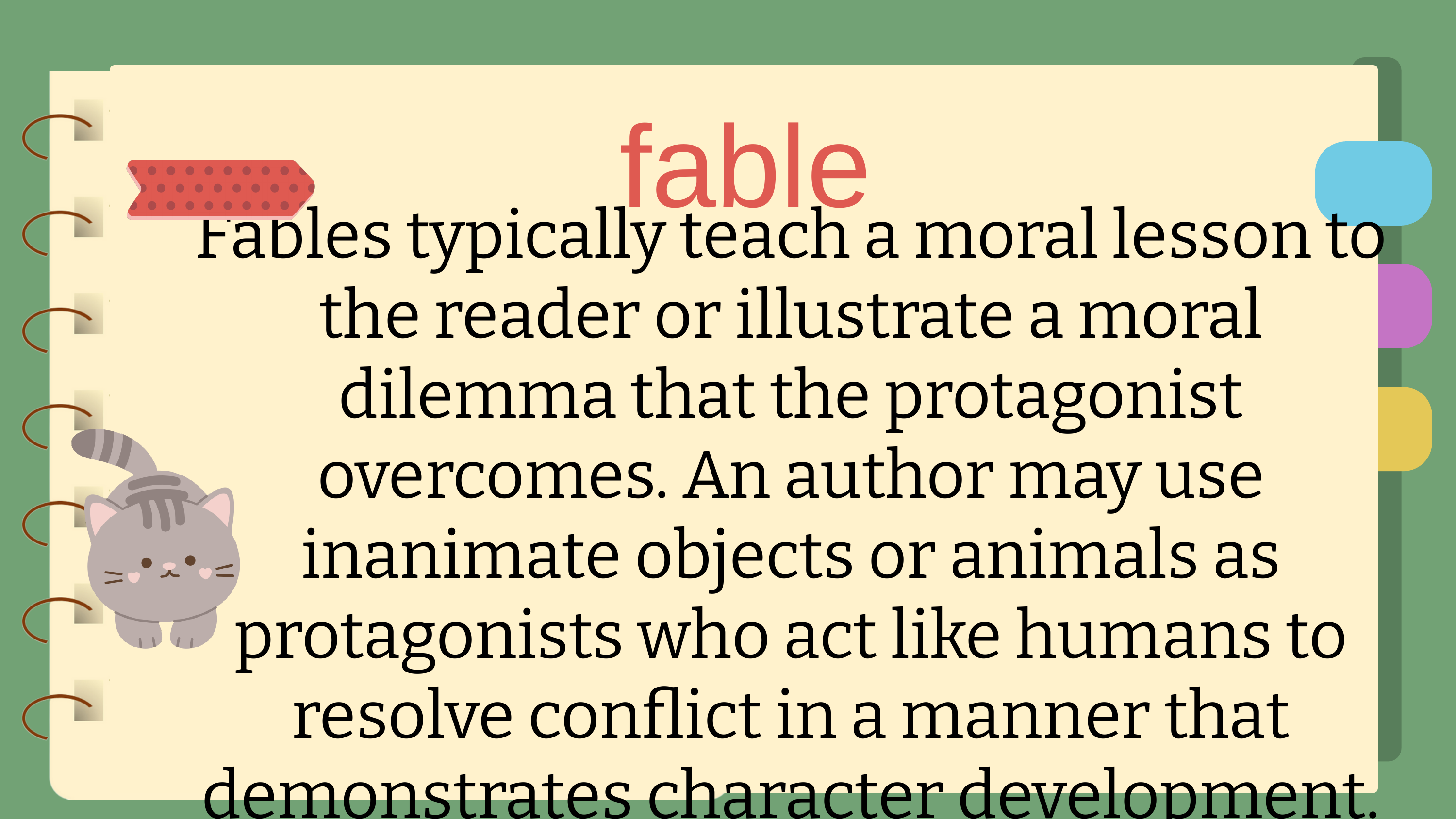

fable

Fables typically teach a moral lesson to the reader or illustrate a moral dilemma that the protagonist overcomes. An author may use inanimate objects or animals as protagonists who act like humans to resolve conflict in a manner that demonstrates character development.